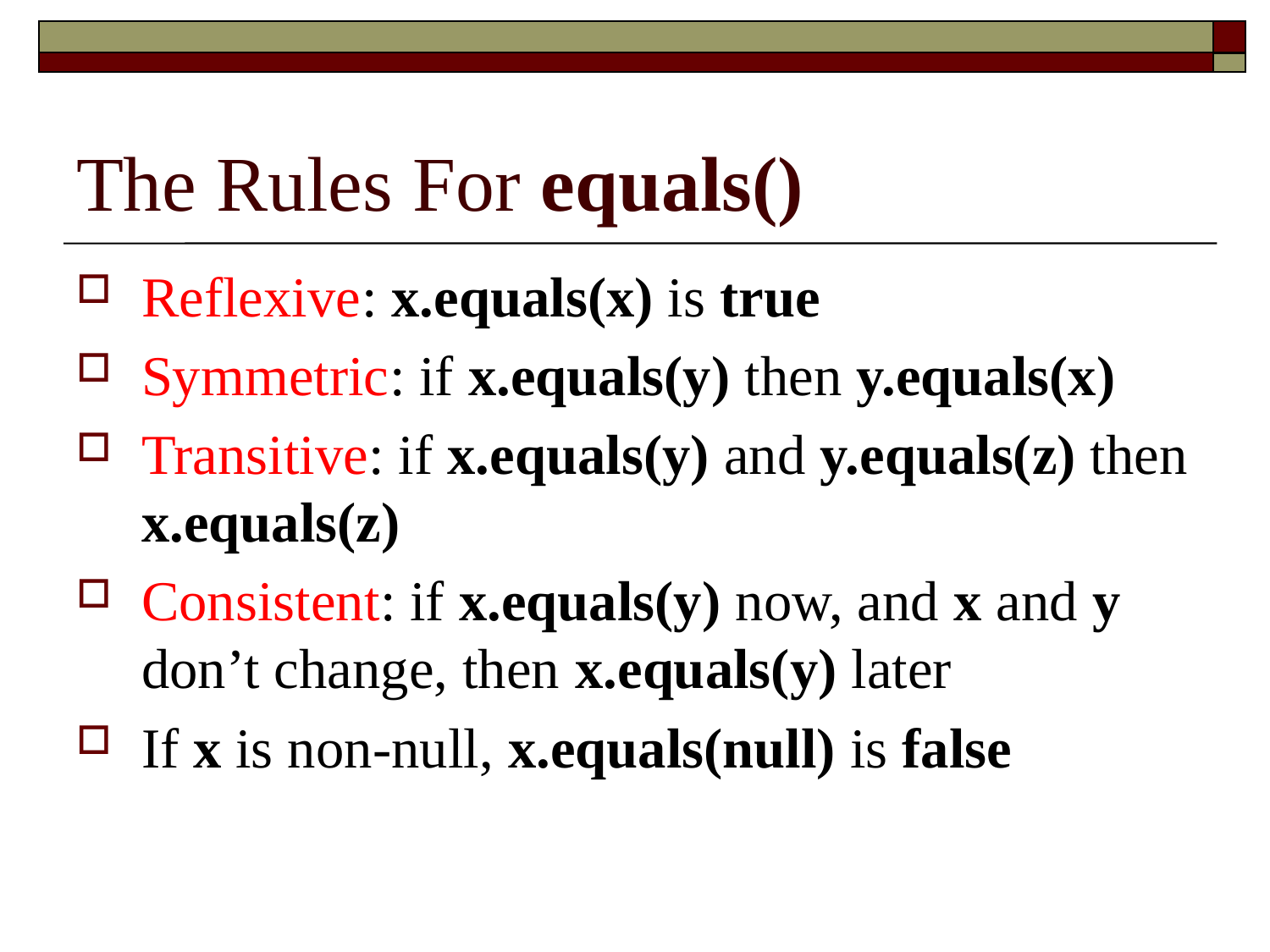

# The Rules For equals()
Reflexive: x.equals(x) is true
Symmetric: if x.equals(y) then y.equals(x)
Transitive: if x.equals(y) and y.equals(z) then x.equals(z)
Consistent: if x.equals(y) now, and x and y don’t change, then x.equals(y) later
If x is non-null, x.equals(null) is false